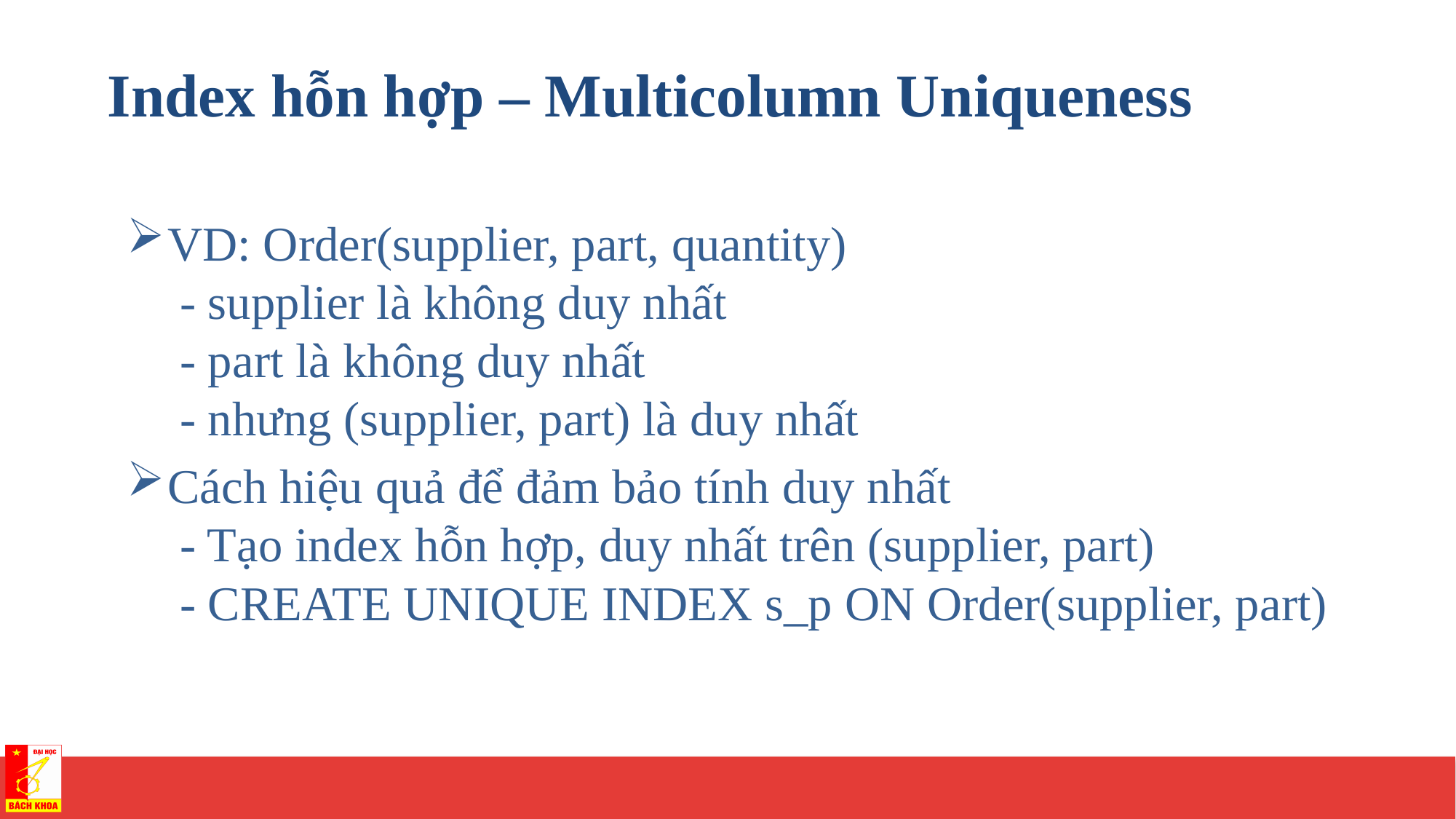

Index hỗn hợp – Multicolumn Uniqueness

VD: Order(supplier, part, quantity)
 - supplier là không duy nhất
 - part là không duy nhất
 - nhưng (supplier, part) là duy nhất
Cách hiệu quả để đảm bảo tính duy nhất
 - Tạo index hỗn hợp, duy nhất trên (supplier, part)
 - CREATE UNIQUE INDEX s_p ON Order(supplier, part)